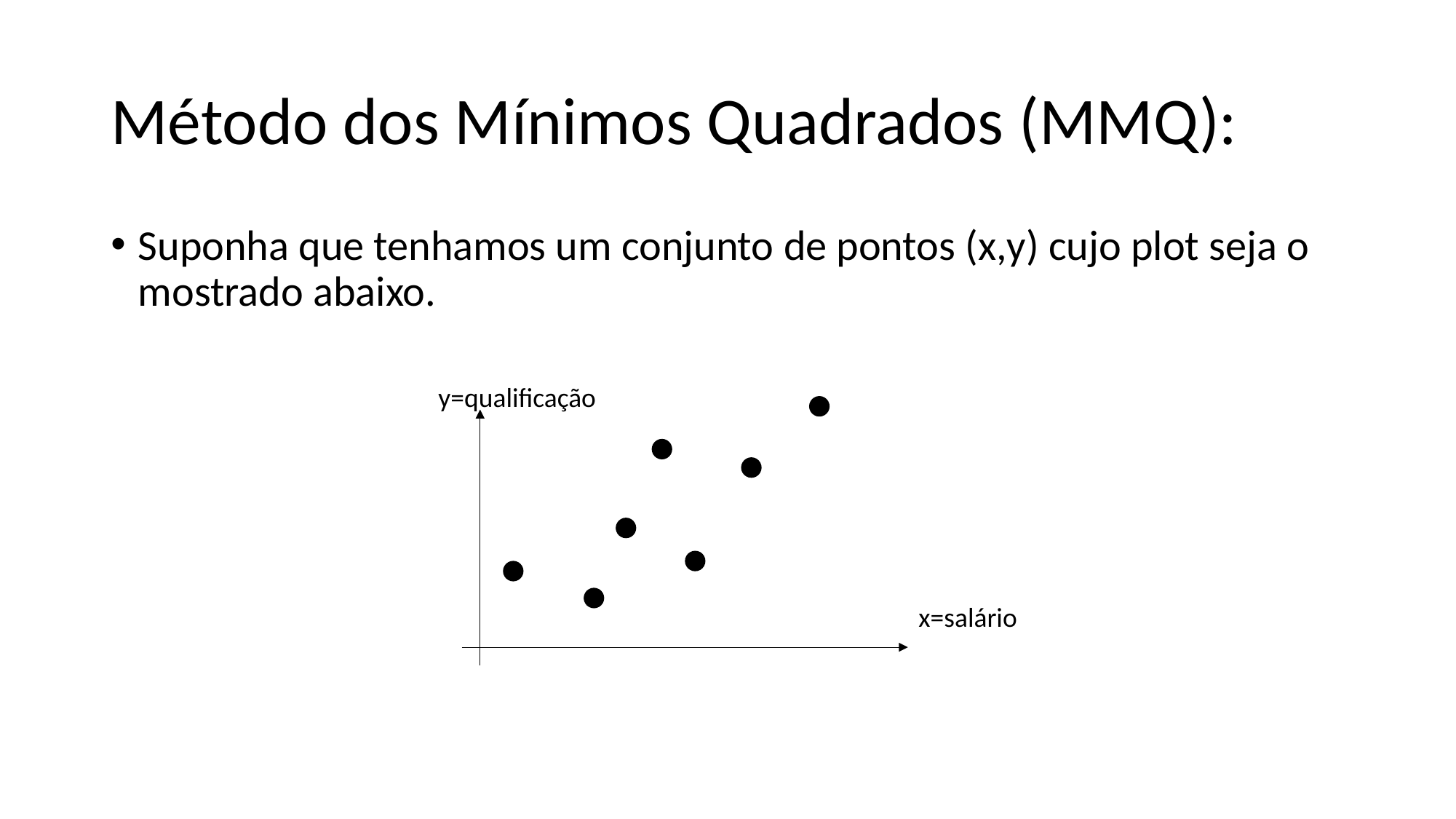

# Método dos Mínimos Quadrados (MMQ):
Suponha que tenhamos um conjunto de pontos (x,y) cujo plot seja o mostrado abaixo.

y=qualificação

                                                            x=salário